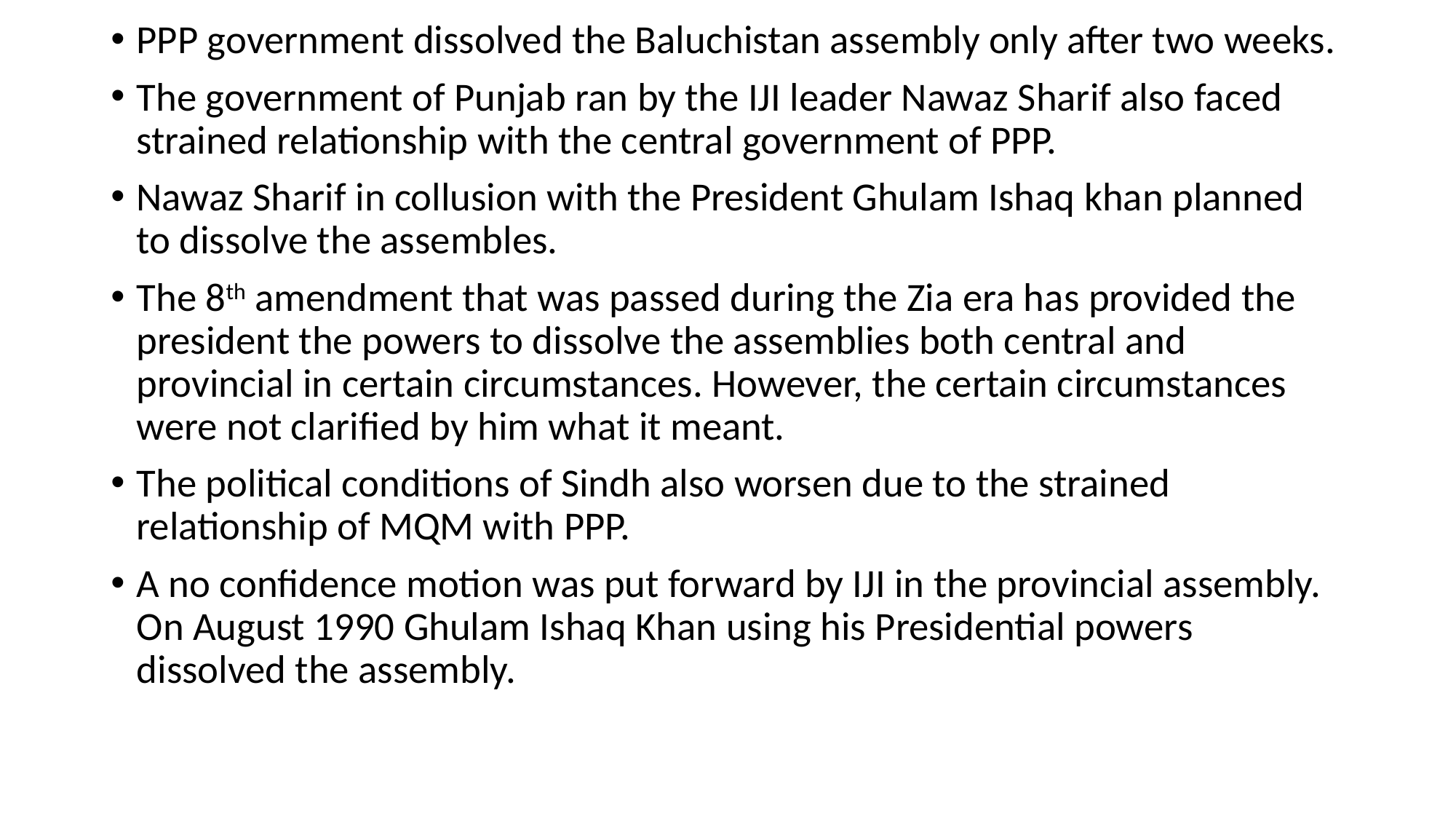

PPP government dissolved the Baluchistan assembly only after two weeks.
The government of Punjab ran by the IJI leader Nawaz Sharif also faced strained relationship with the central government of PPP.
Nawaz Sharif in collusion with the President Ghulam Ishaq khan planned to dissolve the assembles.
The 8th amendment that was passed during the Zia era has provided the president the powers to dissolve the assemblies both central and provincial in certain circumstances. However, the certain circumstances were not clarified by him what it meant.
The political conditions of Sindh also worsen due to the strained relationship of MQM with PPP.
A no confidence motion was put forward by IJI in the provincial assembly. On August 1990 Ghulam Ishaq Khan using his Presidential powers dissolved the assembly.